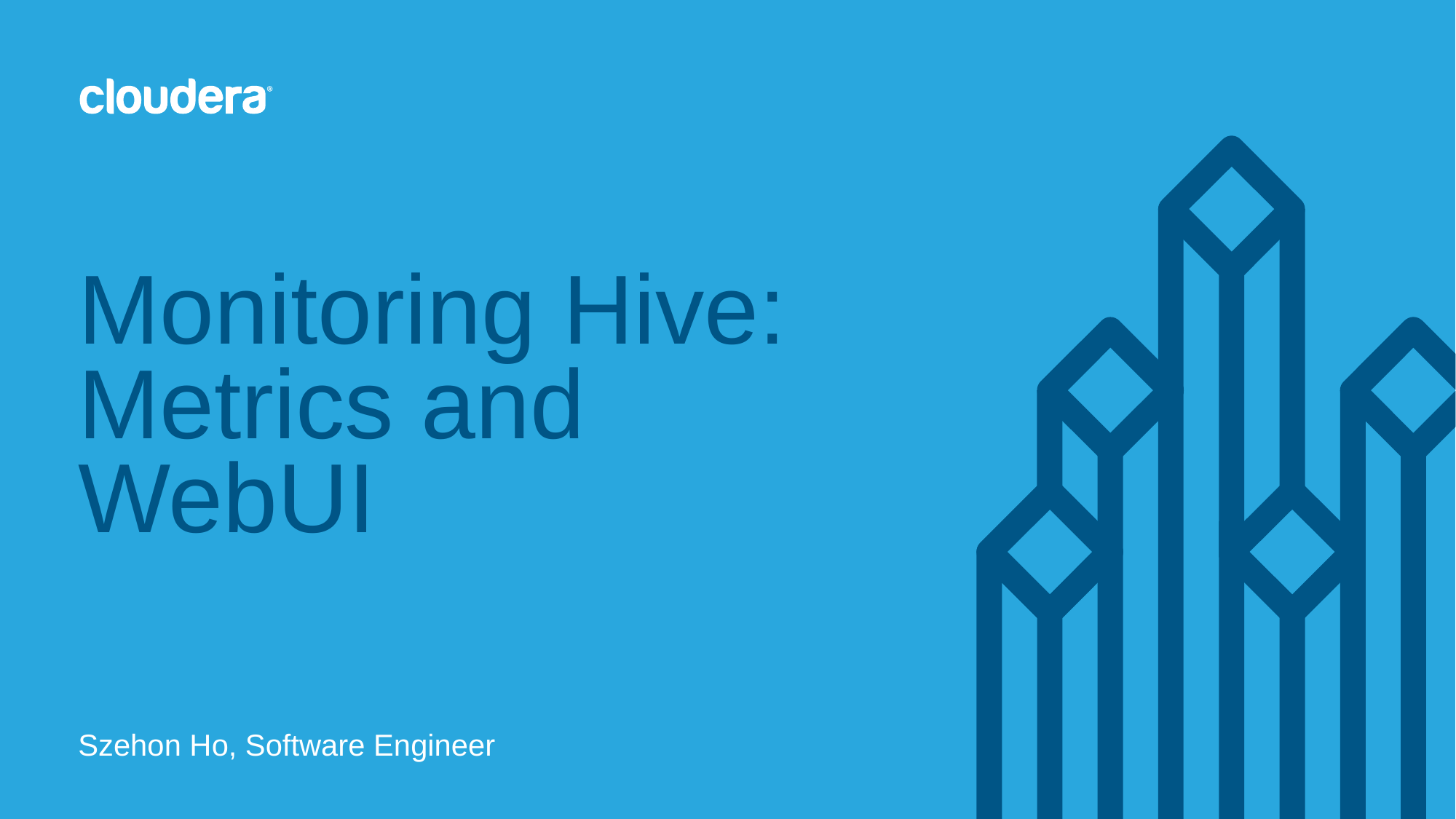

# Monitoring Hive: Metrics and WebUI
Szehon Ho, Software Engineer